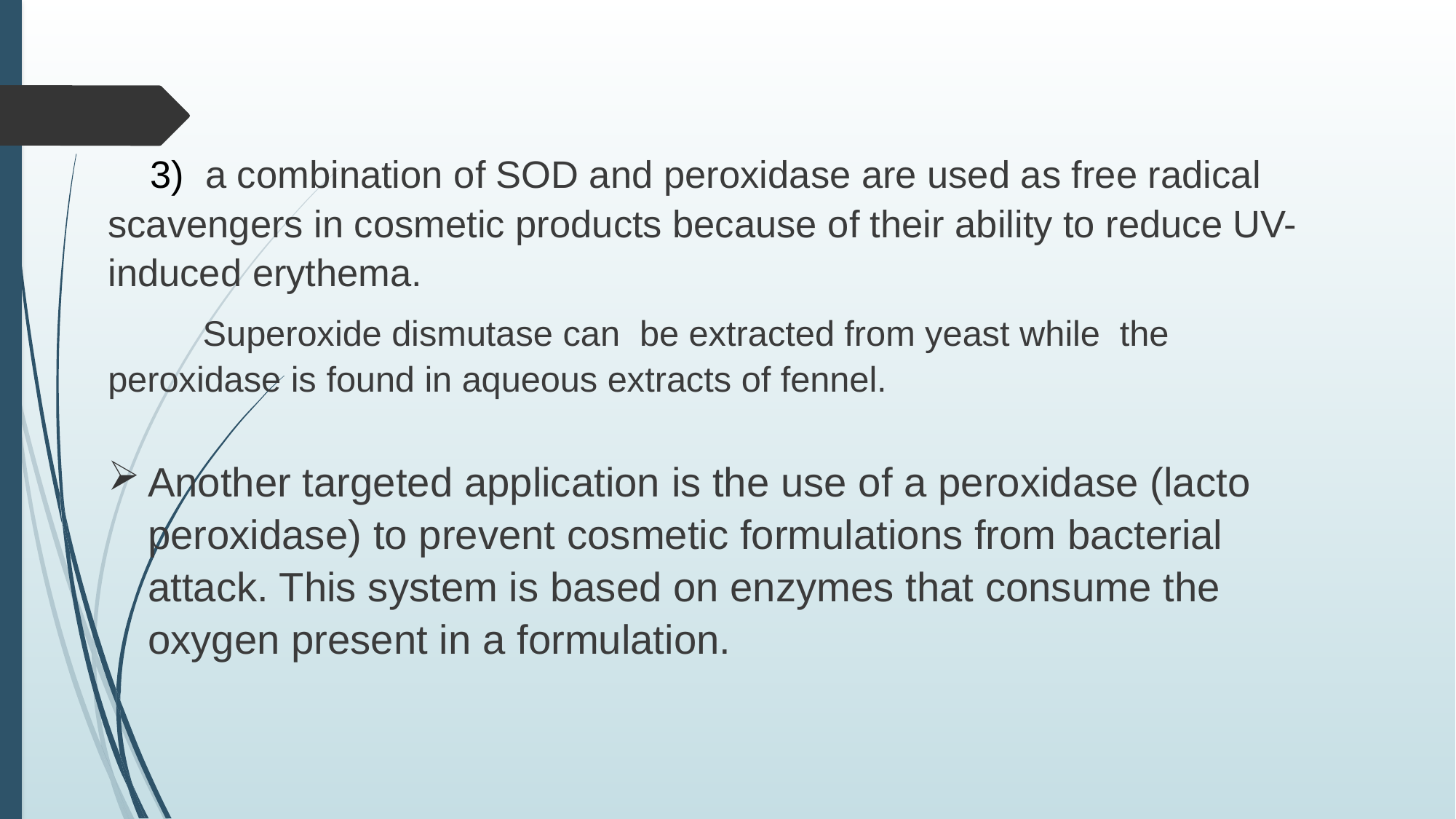

3)  a combination of SOD and peroxidase are used as free radical scavengers in cosmetic products because of their ability to reduce UV-induced erythema.
         Superoxide dismutase can  be extracted from yeast while  the peroxidase is found in aqueous extracts of fennel.

Another targeted application is the use of a peroxidase (lacto peroxidase) to prevent cosmetic formulations from bacterial attack. This system is based on enzymes that consume the oxygen present in a formulation.